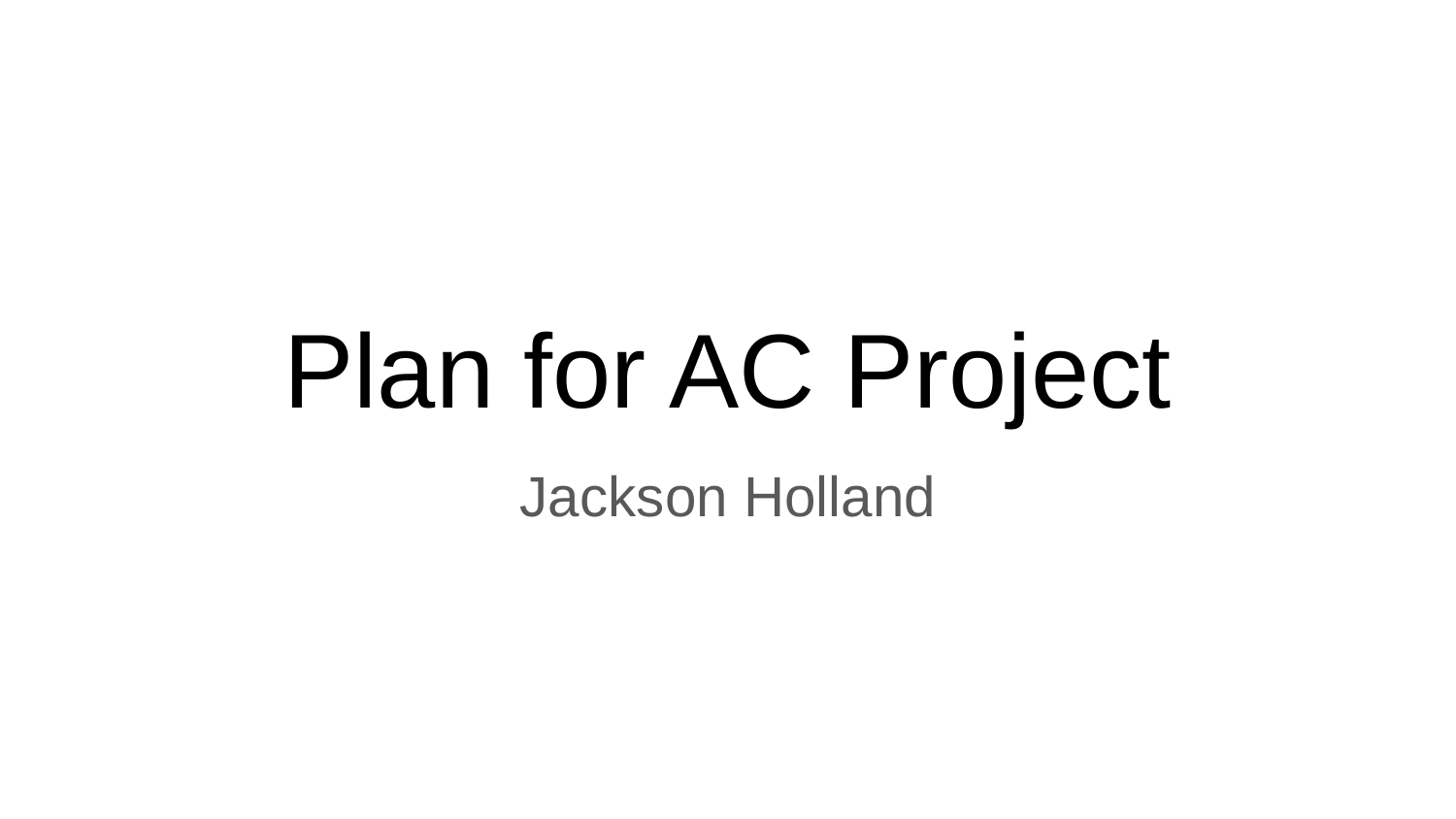

# Plan for AC Project
Jackson Holland